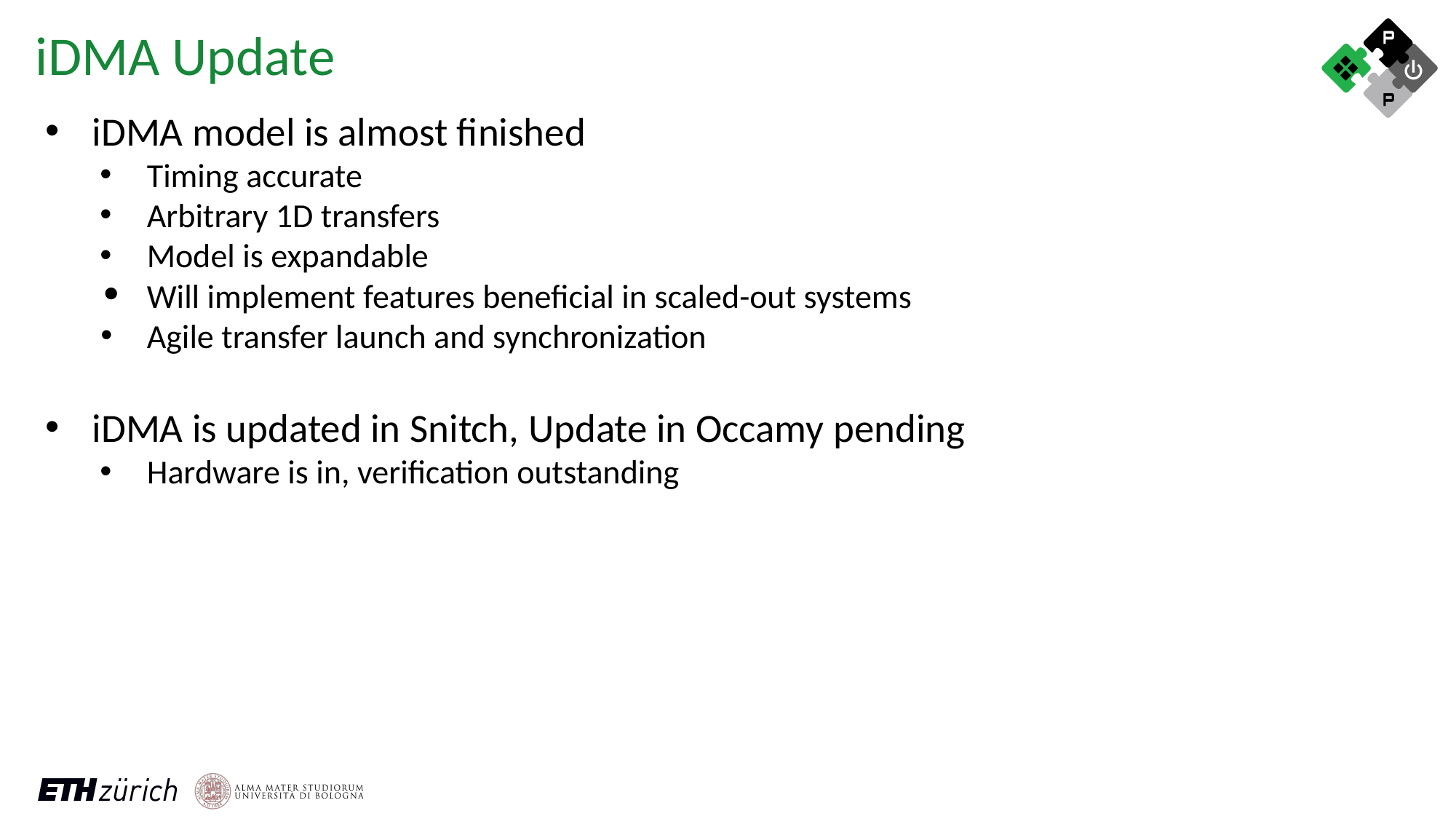

iDMA Update
iDMA model is almost finished
Timing accurate
Arbitrary 1D transfers
Model is expandable
Will implement features beneficial in scaled-out systems
Agile transfer launch and synchronization
iDMA is updated in Snitch, Update in Occamy pending
Hardware is in, verification outstanding